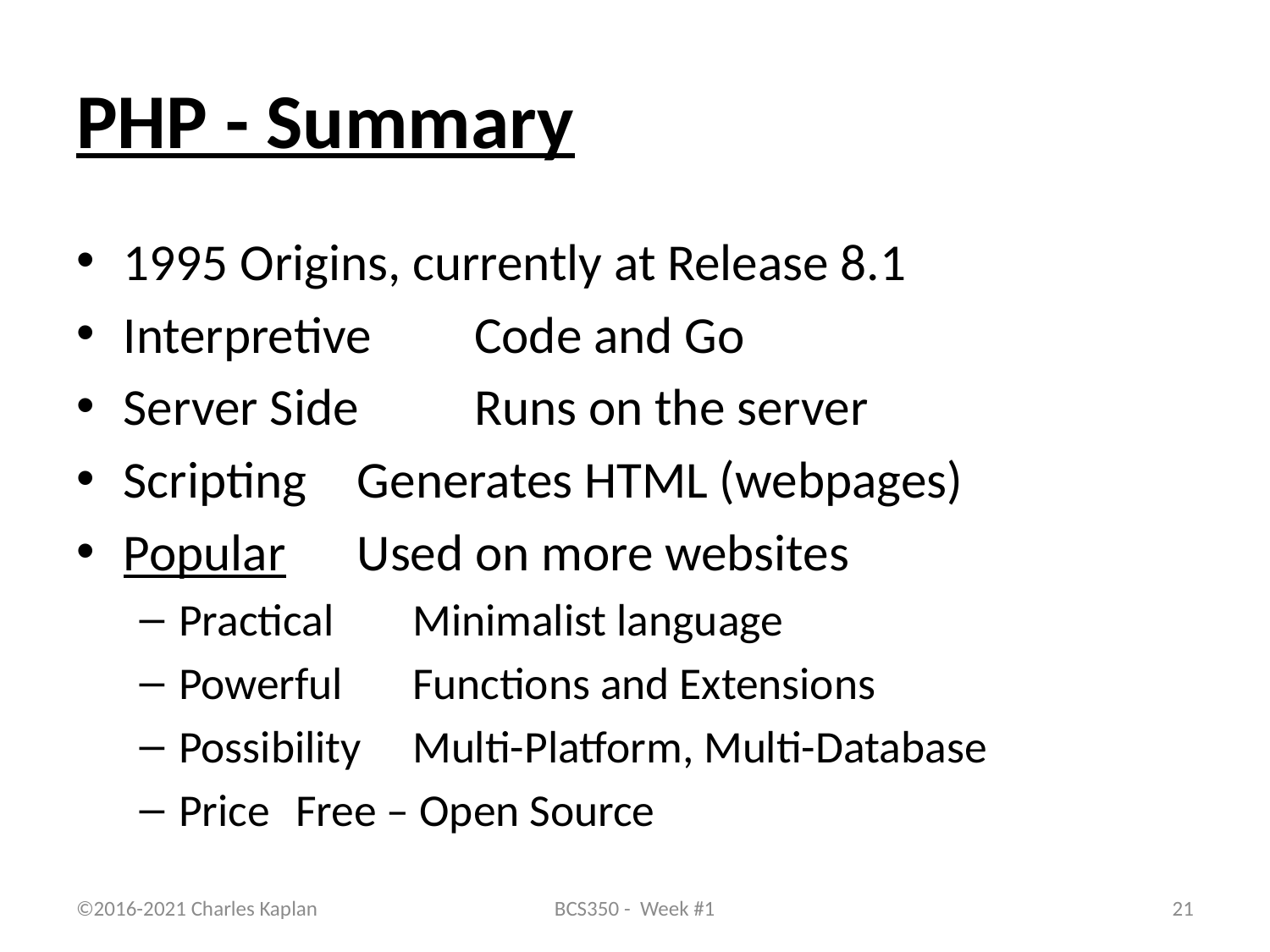

# PHP - Summary
1995 		Origins, currently at Release 8.1
Interpretive	Code and Go
Server Side	Runs on the server
Scripting		Generates HTML (webpages)
Popular		Used on more websites
Practical	Minimalist language
Powerful	Functions and Extensions
Possibility	Multi-Platform, Multi-Database
Price		Free – Open Source
©2016-2021 Charles Kaplan
BCS350 -  Week #1
21